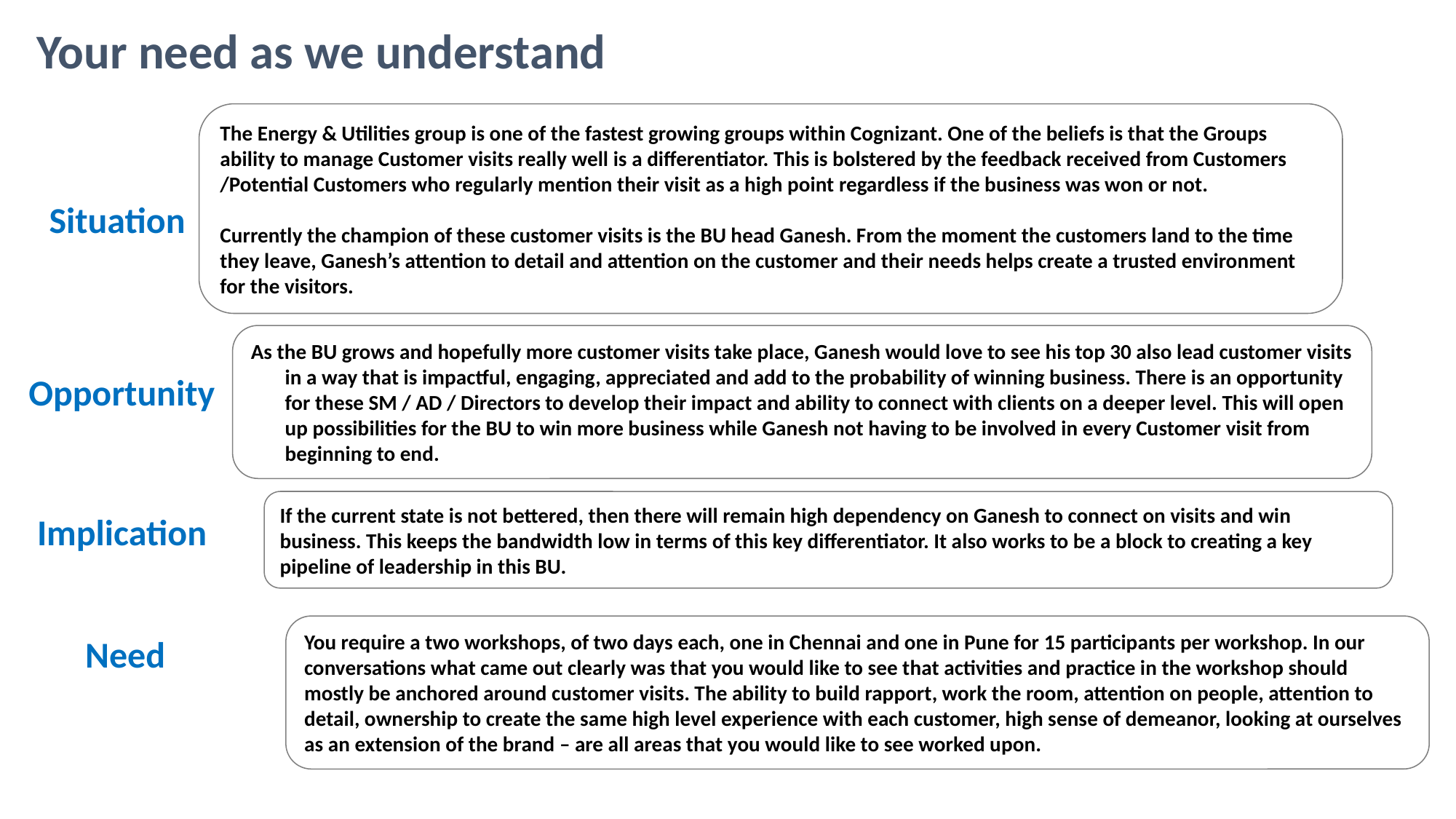

Your need as we understand
The Energy & Utilities group is one of the fastest growing groups within Cognizant. One of the beliefs is that the Groups ability to manage Customer visits really well is a differentiator. This is bolstered by the feedback received from Customers /Potential Customers who regularly mention their visit as a high point regardless if the business was won or not.

Currently the champion of these customer visits is the BU head Ganesh. From the moment the customers land to the time they leave, Ganesh’s attention to detail and attention on the customer and their needs helps create a trusted environment for the visitors.
Situation
As the BU grows and hopefully more customer visits take place, Ganesh would love to see his top 30 also lead customer visits in a way that is impactful, engaging, appreciated and add to the probability of winning business. There is an opportunity for these SM / AD / Directors to develop their impact and ability to connect with clients on a deeper level. This will open up possibilities for the BU to win more business while Ganesh not having to be involved in every Customer visit from beginning to end.
Opportunity
If the current state is not bettered, then there will remain high dependency on Ganesh to connect on visits and win business. This keeps the bandwidth low in terms of this key differentiator. It also works to be a block to creating a key pipeline of leadership in this BU.
Implication
You require a two workshops, of two days each, one in Chennai and one in Pune for 15 participants per workshop. In our conversations what came out clearly was that you would like to see that activities and practice in the workshop should mostly be anchored around customer visits. The ability to build rapport, work the room, attention on people, attention to detail, ownership to create the same high level experience with each customer, high sense of demeanor, looking at ourselves as an extension of the brand – are all areas that you would like to see worked upon.
Need